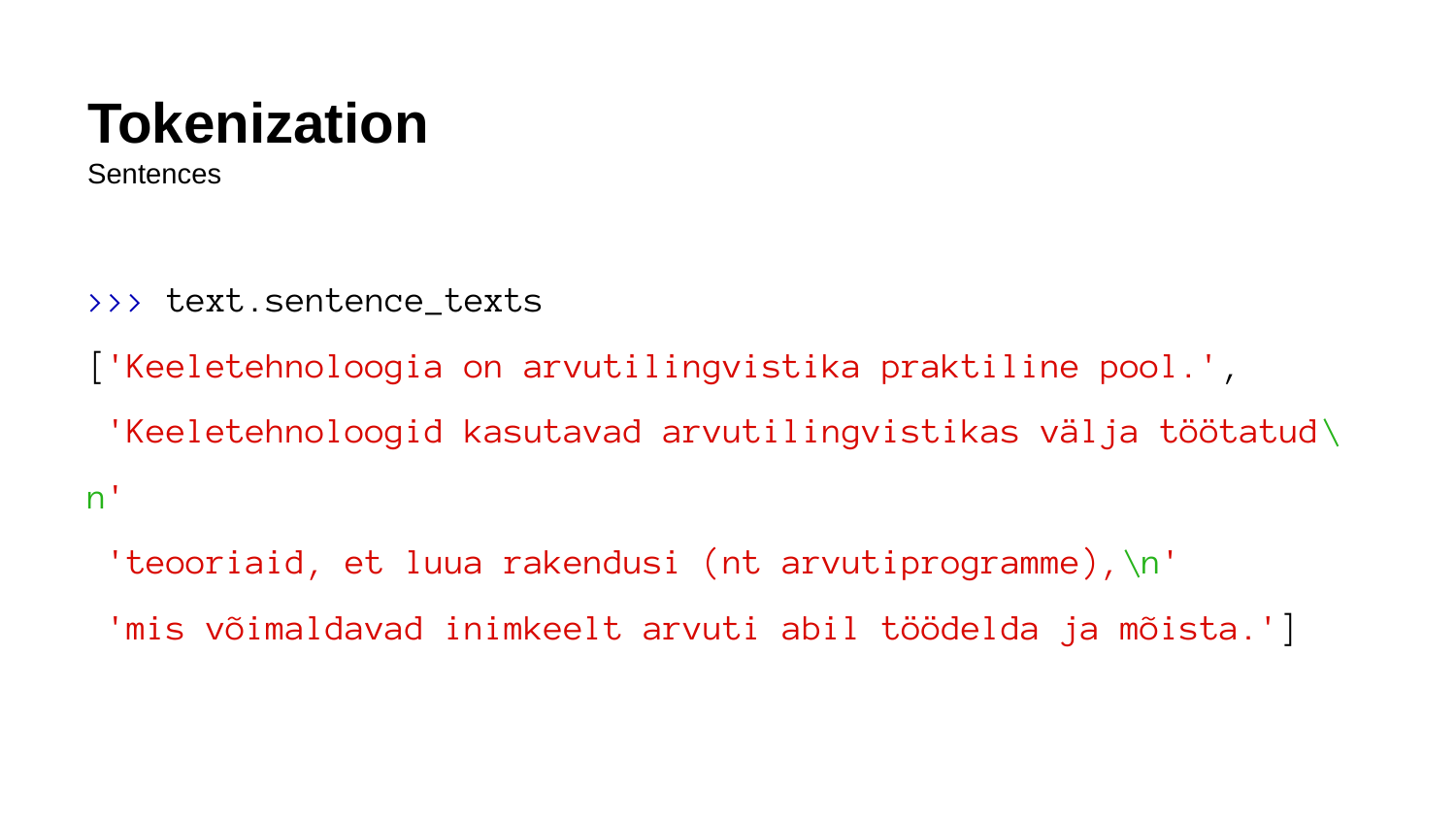

# Tokenization
Sentences
>>> text.sentence_texts
['Keeletehnoloogia on arvutilingvistika praktiline pool.',
 'Keeletehnoloogid kasutavad arvutilingvistikas välja töötatud\n'
 'teooriaid, et luua rakendusi (nt arvutiprogramme),\n'
 'mis võimaldavad inimkeelt arvuti abil töödelda ja mõista.']